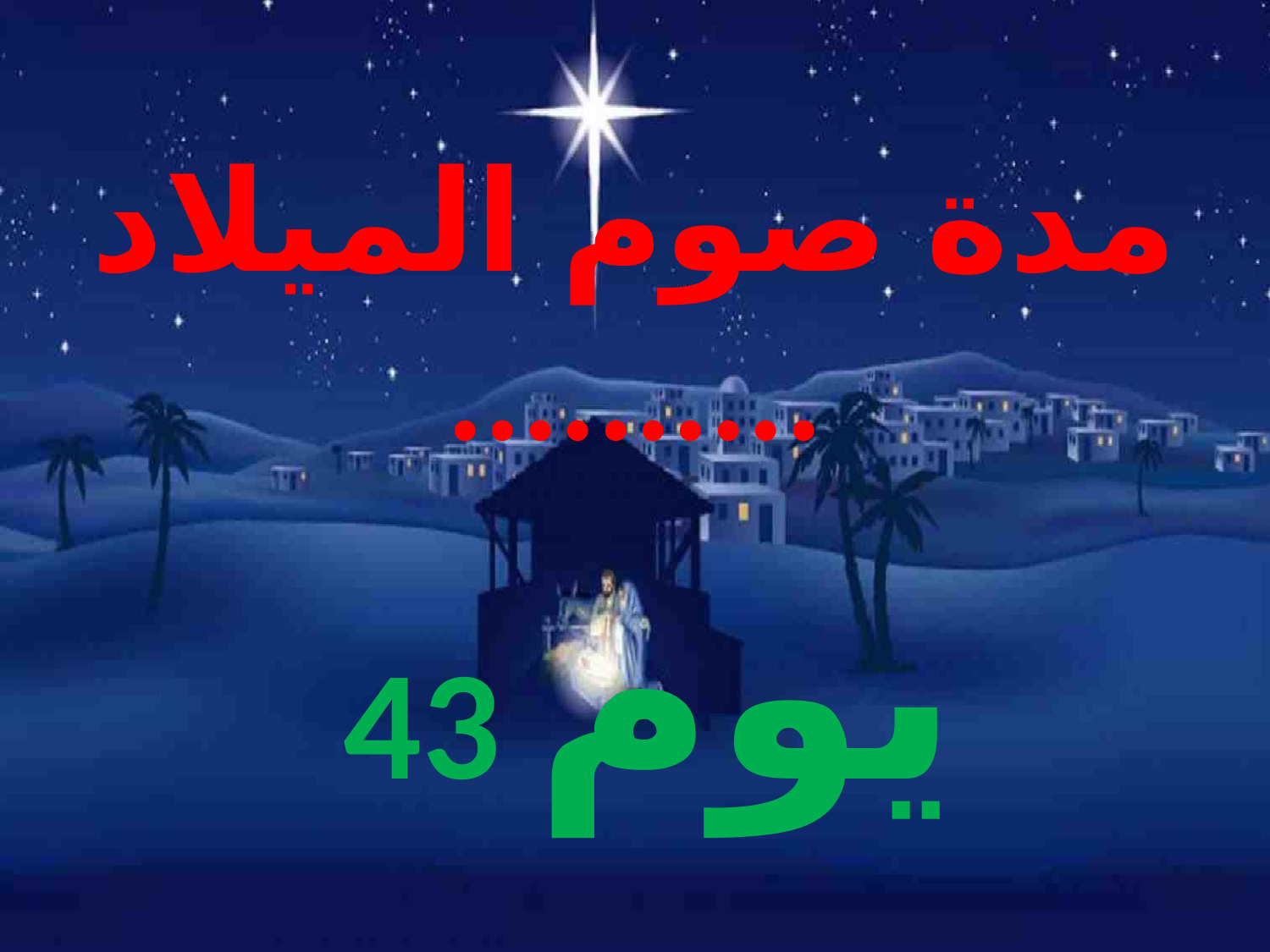

# مدة صوم الميلاد ..........
43 يوم